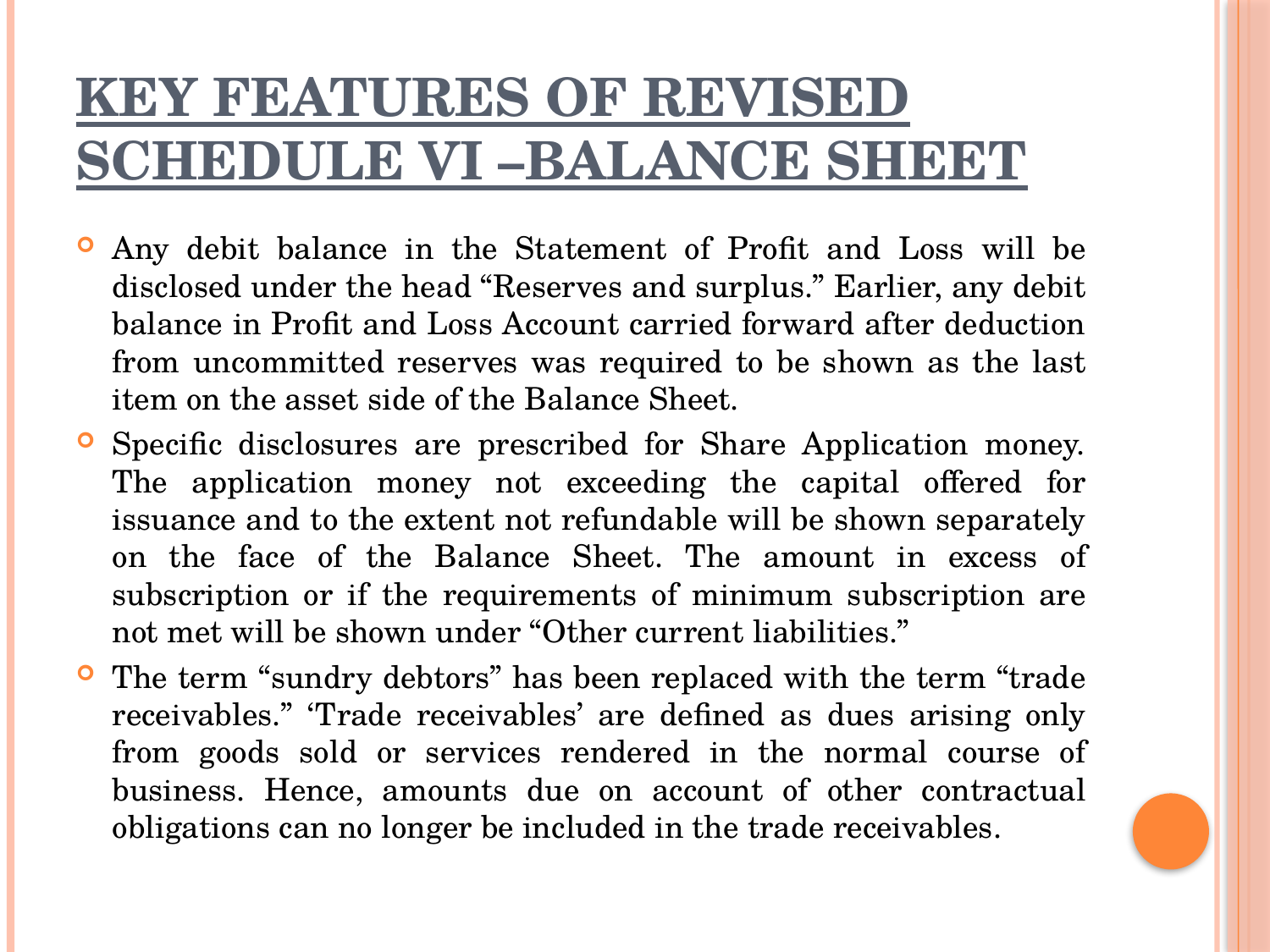

# Key Features of Revised Schedule VI –Balance Sheet
Any debit balance in the Statement of Profit and Loss will be disclosed under the head “Reserves and surplus.” Earlier, any debit balance in Profit and Loss Account carried forward after deduction from uncommitted reserves was required to be shown as the last item on the asset side of the Balance Sheet.
Specific disclosures are prescribed for Share Application money. The application money not exceeding the capital offered for issuance and to the extent not refundable will be shown separately on the face of the Balance Sheet. The amount in excess of subscription or if the requirements of minimum subscription are not met will be shown under “Other current liabilities.”
The term “sundry debtors” has been replaced with the term “trade receivables.” ‘Trade receivables’ are defined as dues arising only from goods sold or services rendered in the normal course of business. Hence, amounts due on account of other contractual obligations can no longer be included in the trade receivables.